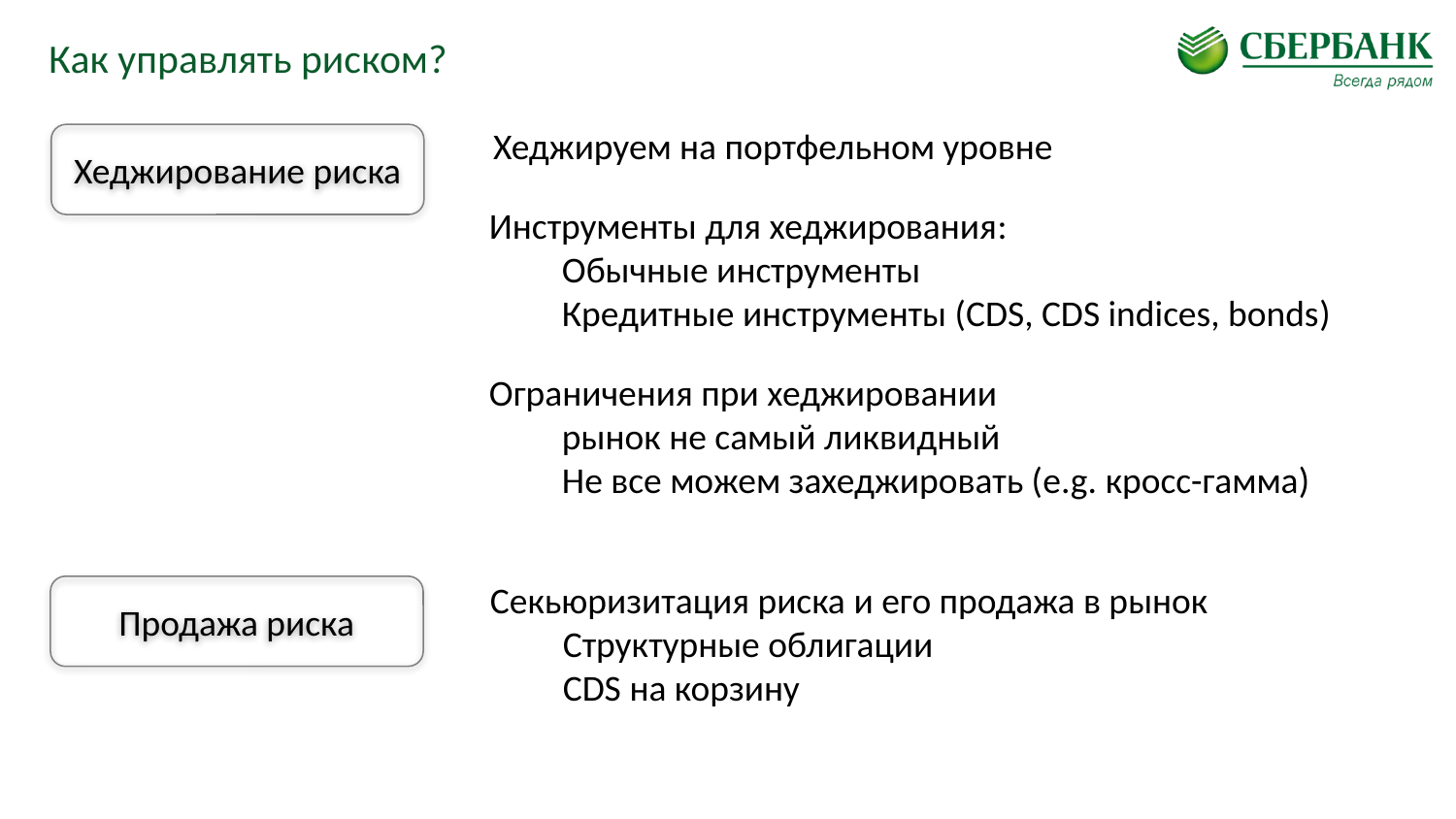

# Как управлять риском?
Хеджируем на портфельном уровне
Хеджирование риска
Инструменты для хеджирования:
Обычные инструменты
Кредитные инструменты (CDS, CDS indices, bonds)
Ограничения при хеджировании
рынок не самый ликвидный
Не все можем захеджировать (e.g. кросс-гамма)
Секьюризитация риска и его продажа в рынок
Структурные облигации
CDS на корзину
Продажа риска